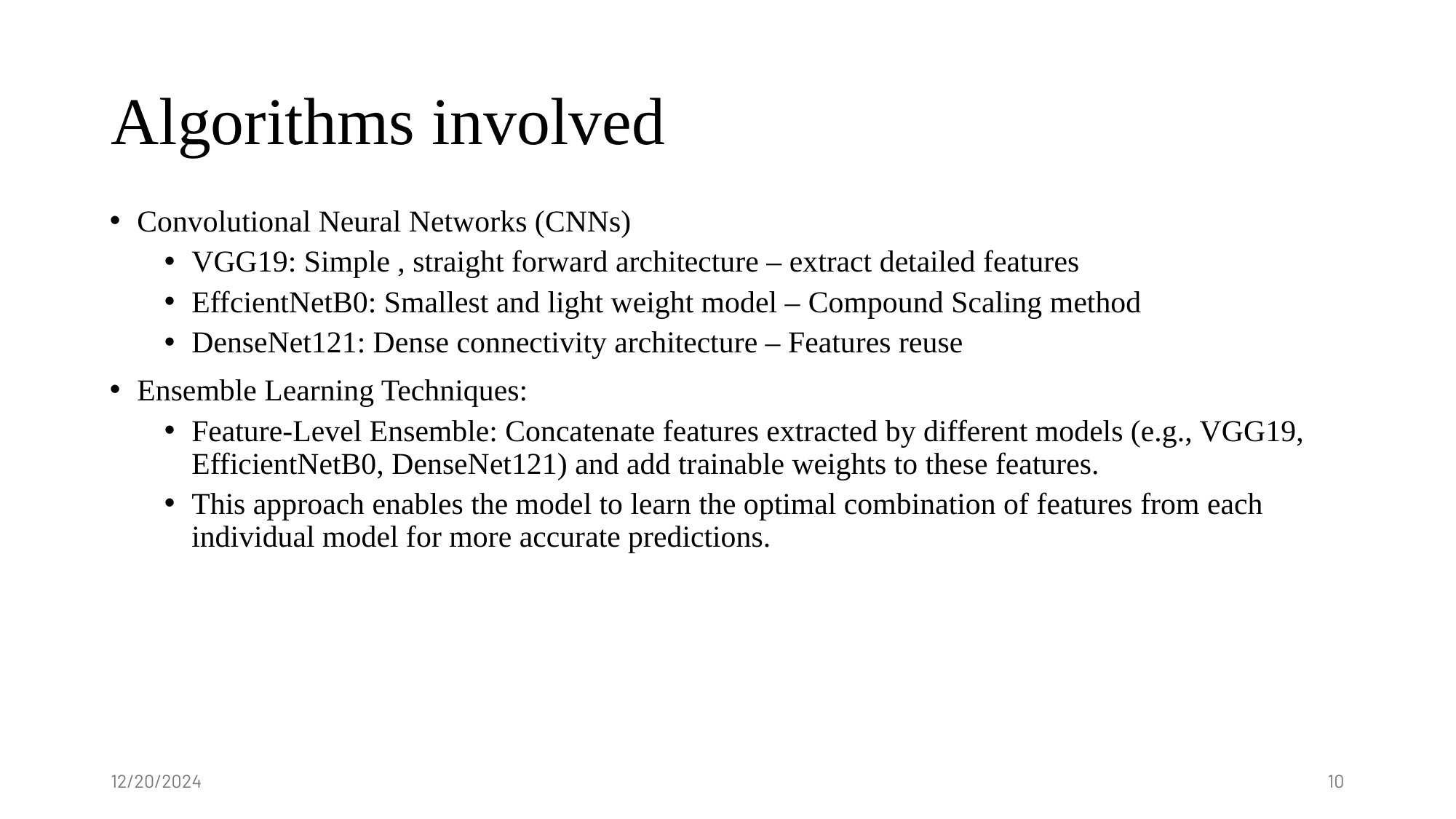

# Algorithms involved
Convolutional Neural Networks (CNNs)
VGG19: Simple , straight forward architecture – extract detailed features
EffcientNetB0: Smallest and light weight model – Compound Scaling method
DenseNet121: Dense connectivity architecture – Features reuse
Ensemble Learning Techniques:
Feature-Level Ensemble: Concatenate features extracted by different models (e.g., VGG19, EfficientNetB0, DenseNet121) and add trainable weights to these features.
This approach enables the model to learn the optimal combination of features from each individual model for more accurate predictions.
12/20/2024

10